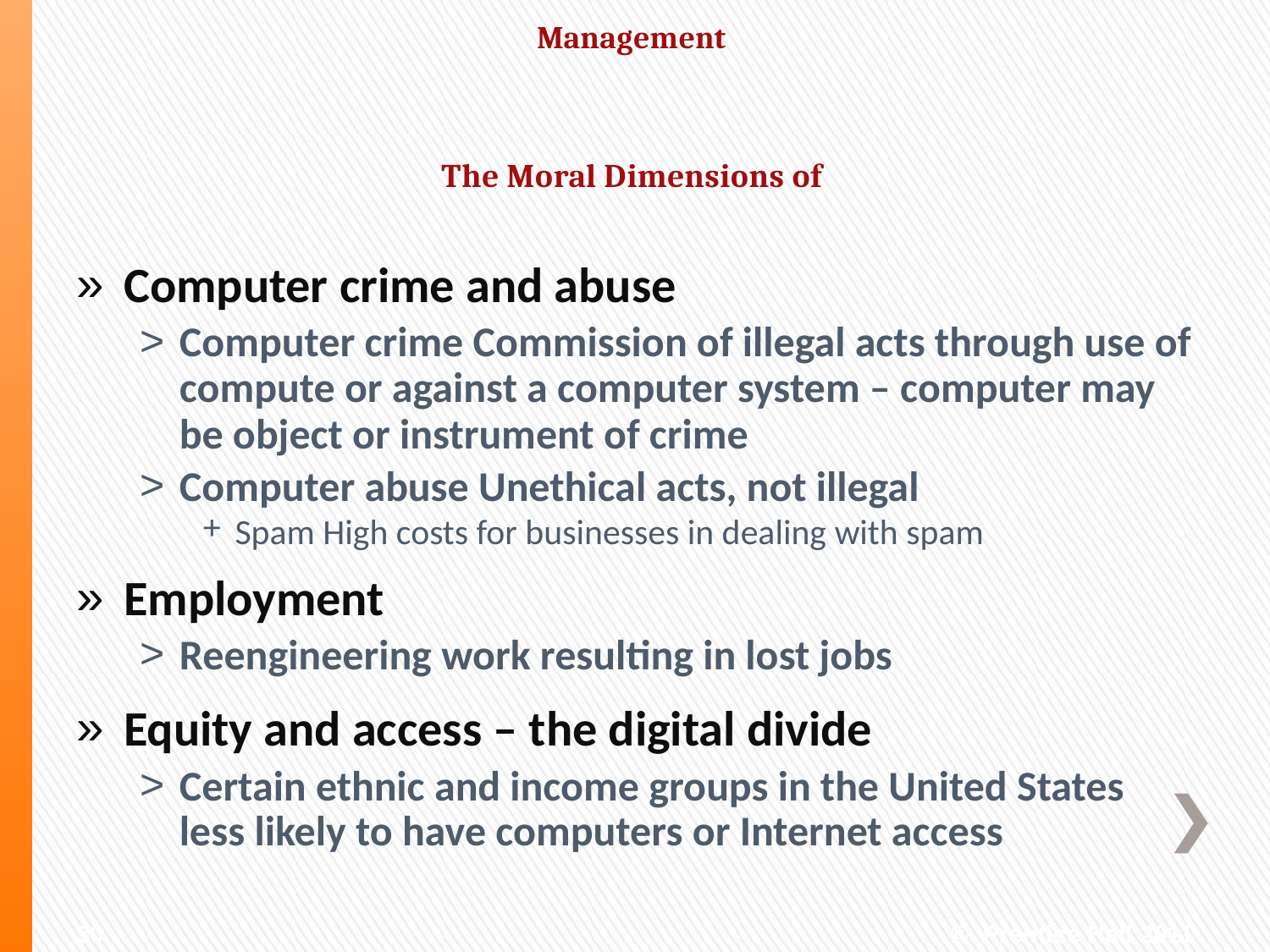

#
The Moral Dimensions of
Computer crime and abuse
Computer crime Commission of illegal acts through use of compute or against a computer system – computer may be object or instrument of crime
Computer abuse Unethical acts, not illegal
Spam High costs for businesses in dealing with spam
Employment
Reengineering work resulting in lost jobs
Equity and access – the digital divide
Certain ethnic and income groups in the United States less likely to have computers or Internet access

30
©  Prentice Hall 2011